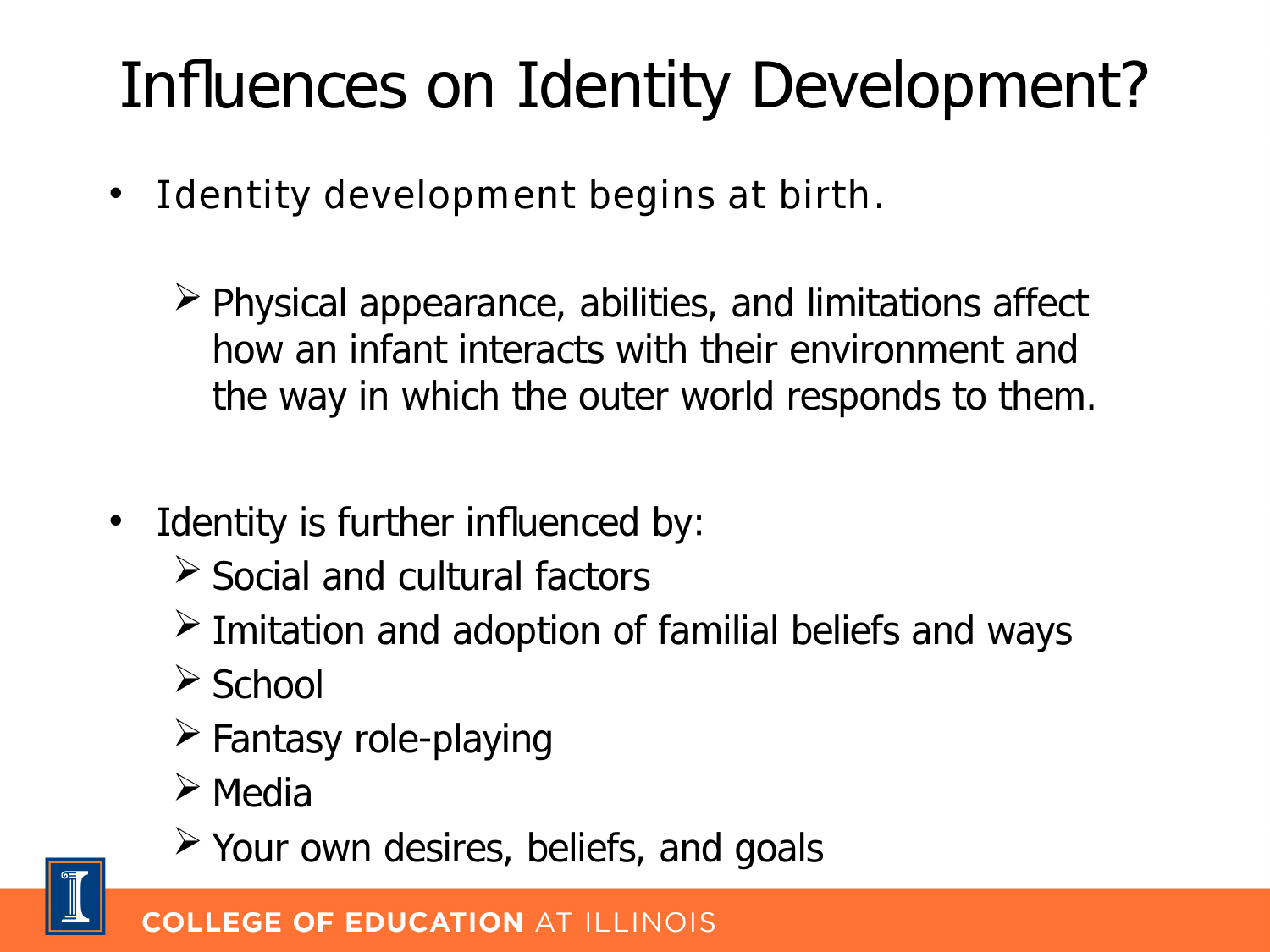

# Influences on Identity Development?
Identity development begins at birth.

Physical appearance, abilities, and limitations affect how an infant interacts with their environment and the way in which the outer world responds to them.

Identity is further influenced by:
Social and cultural factors
Imitation and adoption of familial beliefs and ways
School
Fantasy role-playing
Media
Your own desires, beliefs, and goals